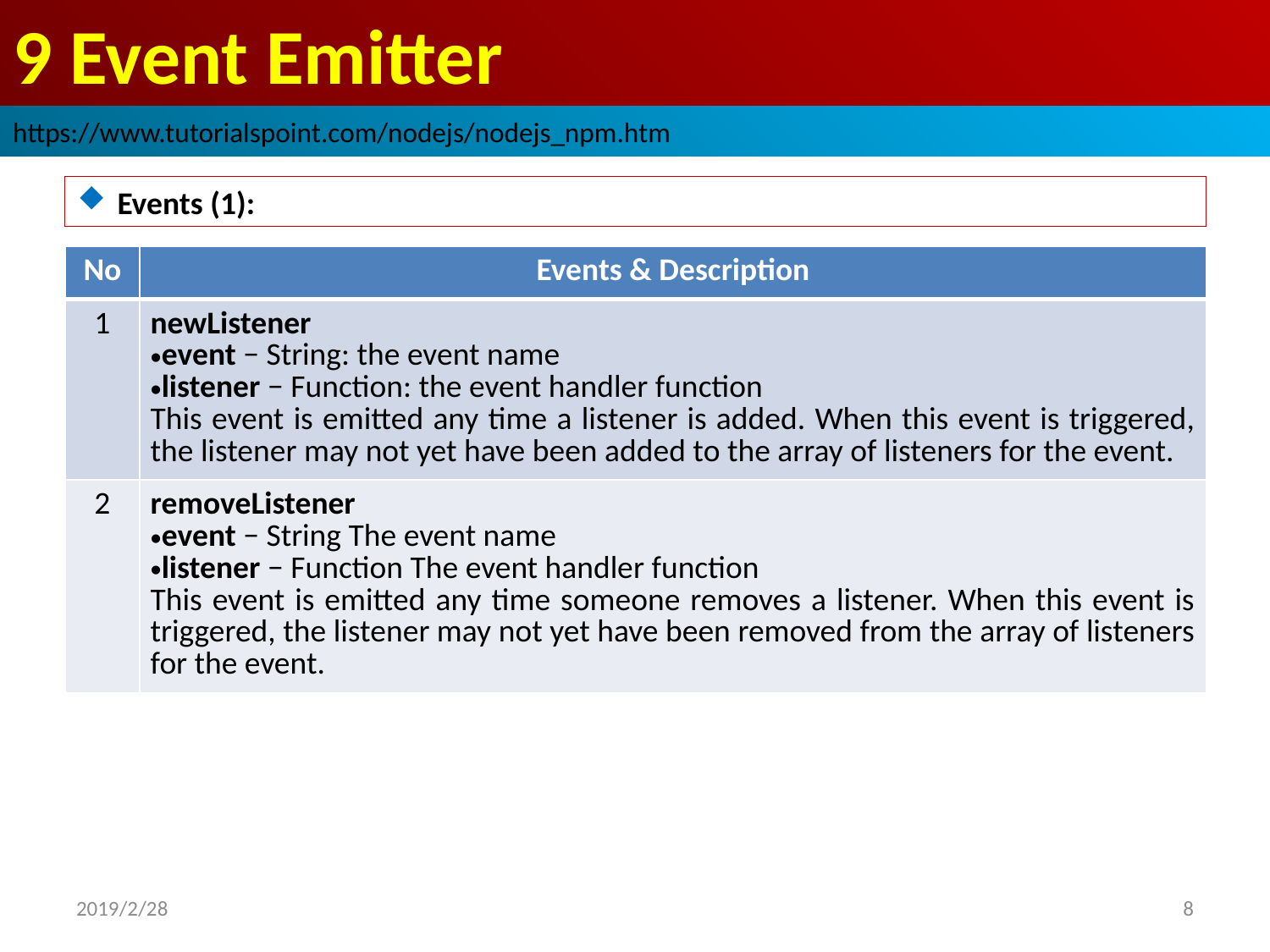

# 9 Event Emitter
https://www.tutorialspoint.com/nodejs/nodejs_npm.htm
Events (1):
| No | Events & Description |
| --- | --- |
| 1 | newListener event − String: the event name listener − Function: the event handler function This event is emitted any time a listener is added. When this event is triggered, the listener may not yet have been added to the array of listeners for the event. |
| 2 | removeListener event − String The event name listener − Function The event handler function This event is emitted any time someone removes a listener. When this event is triggered, the listener may not yet have been removed from the array of listeners for the event. |
2019/2/28
8